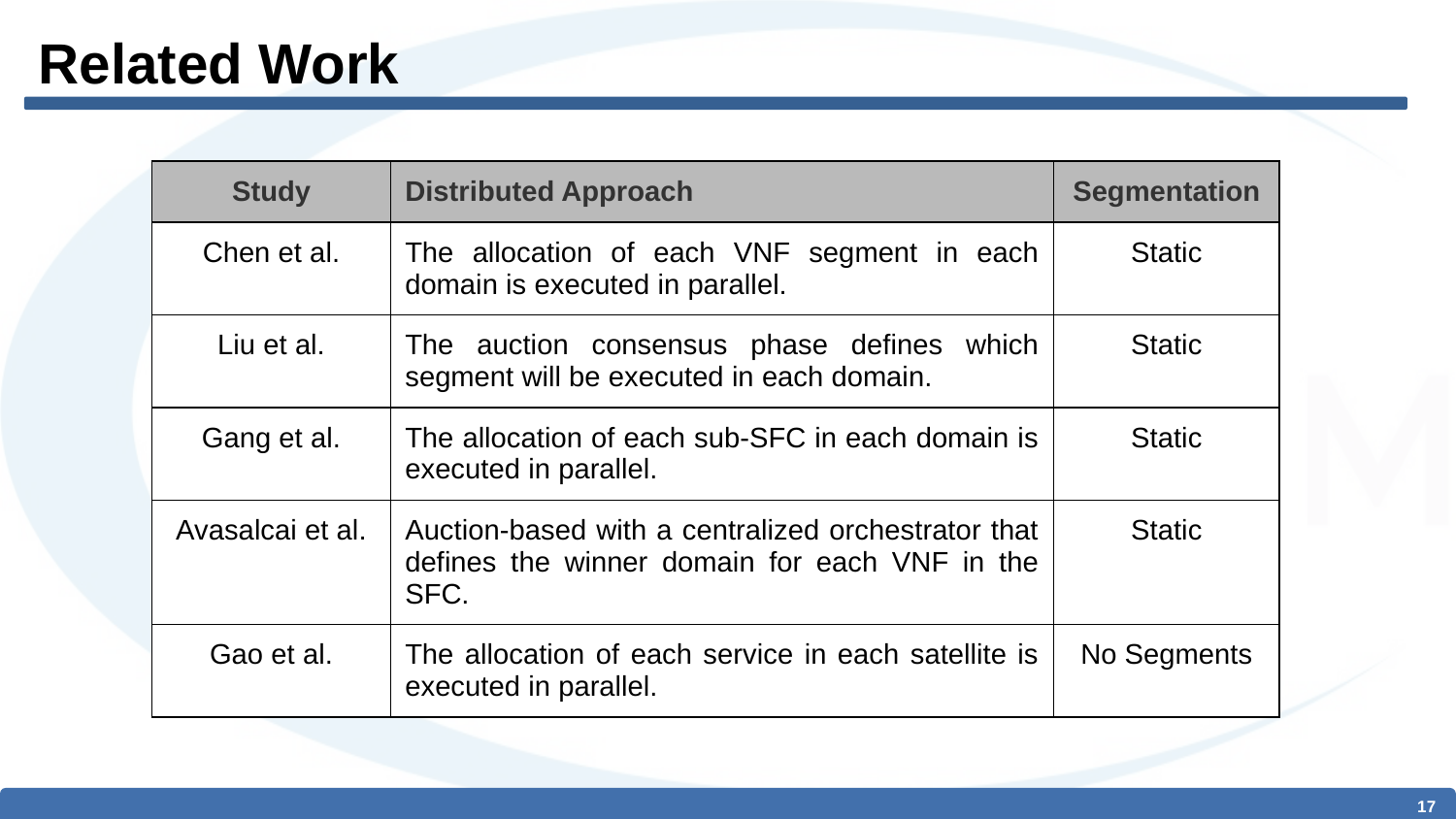

# Related Work
| Study | Distributed Approach | Segmentation |
| --- | --- | --- |
| Chen et al. | The allocation of each VNF segment in each domain is executed in parallel. | Static |
| Liu et al. | The auction consensus phase defines which segment will be executed in each domain. | Static |
| Gang et al. | The allocation of each sub-SFC in each domain is executed in parallel. | Static |
| Avasalcai et al. | Auction-based with a centralized orchestrator that defines the winner domain for each VNF in the SFC. | Static |
| Gao et al. | The allocation of each service in each satellite is executed in parallel. | No Segments |

17